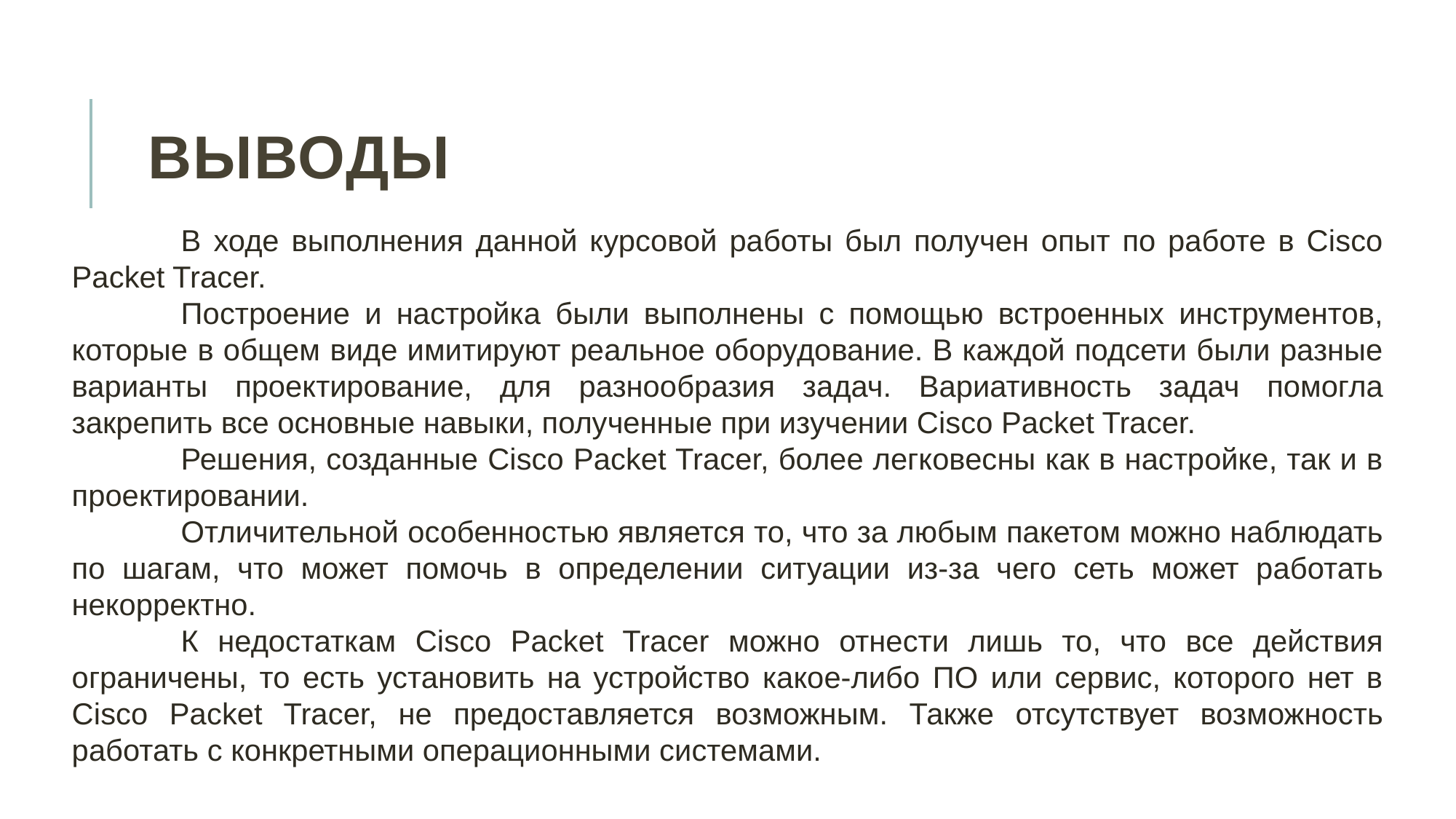

# Выводы
	В ходе выполнения данной курсовой работы был получен опыт по работе в Cisco Packet Tracer.
	Построение и настройка были выполнены с помощью встроенных инструментов, которые в общем виде имитируют реальное оборудование. В каждой подсети были разные варианты проектирование, для разнообразия задач. Вариативность задач помогла закрепить все основные навыки, полученные при изучении Cisco Packet Tracer.
	Решения, созданные Cisco Packet Tracer, более легковесны как в настройке, так и в проектировании.
	Отличительной особенностью является то, что за любым пакетом можно наблюдать по шагам, что может помочь в определении ситуации из-за чего сеть может работать некорректно.
	К недостаткам Cisco Packet Tracer можно отнести лишь то, что все действия ограничены, то есть установить на устройство какое-либо ПО или сервис, которого нет в Cisco Packet Tracer, не предоставляется возможным. Также отсутствует возможность работать с конкретными операционными системами.